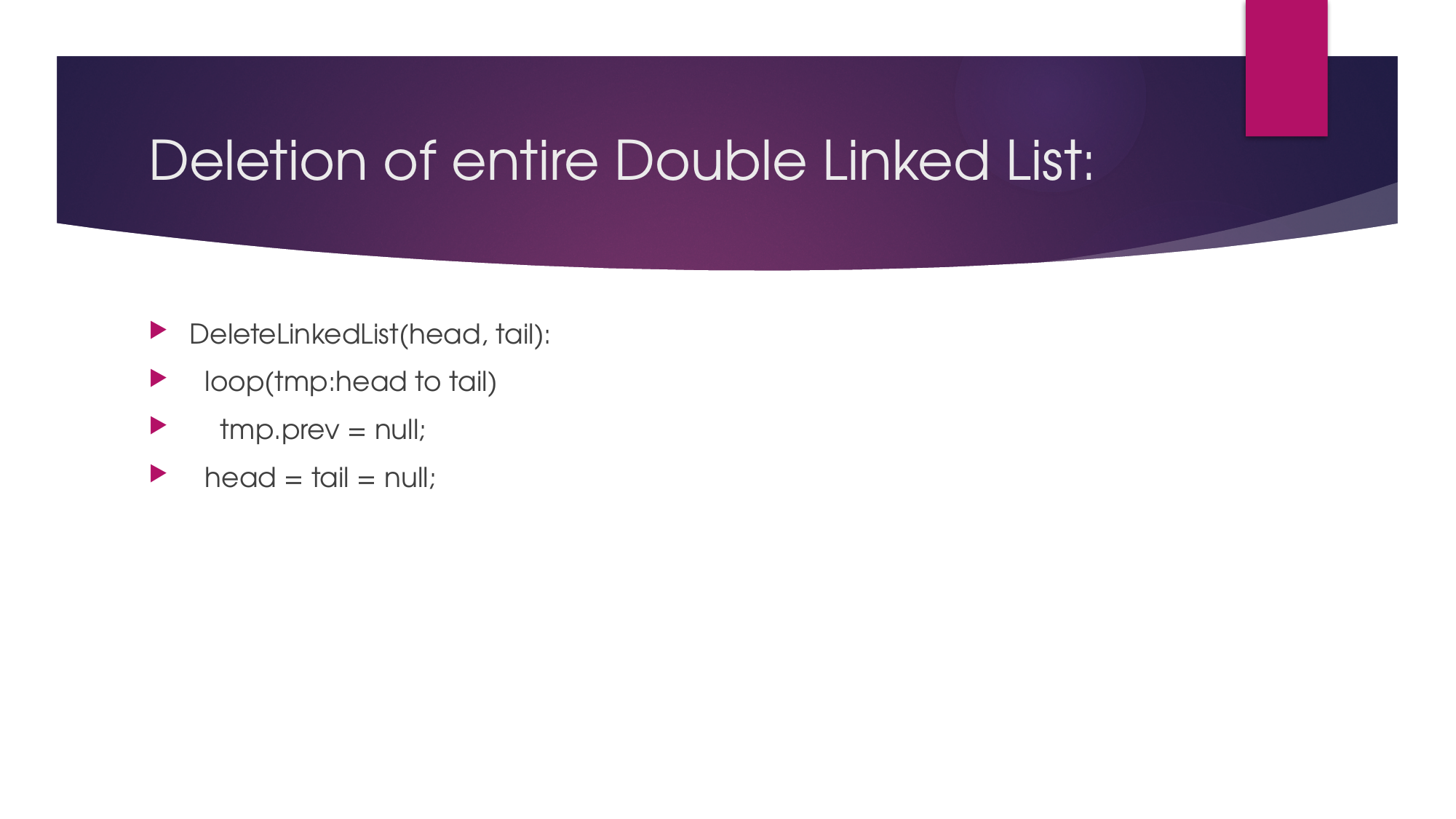

# Deletion of entire Double Linked List:
DeleteLinkedList(head, tail):
  loop(tmp:head to tail)
    tmp.prev = null;
  head = tail = null;